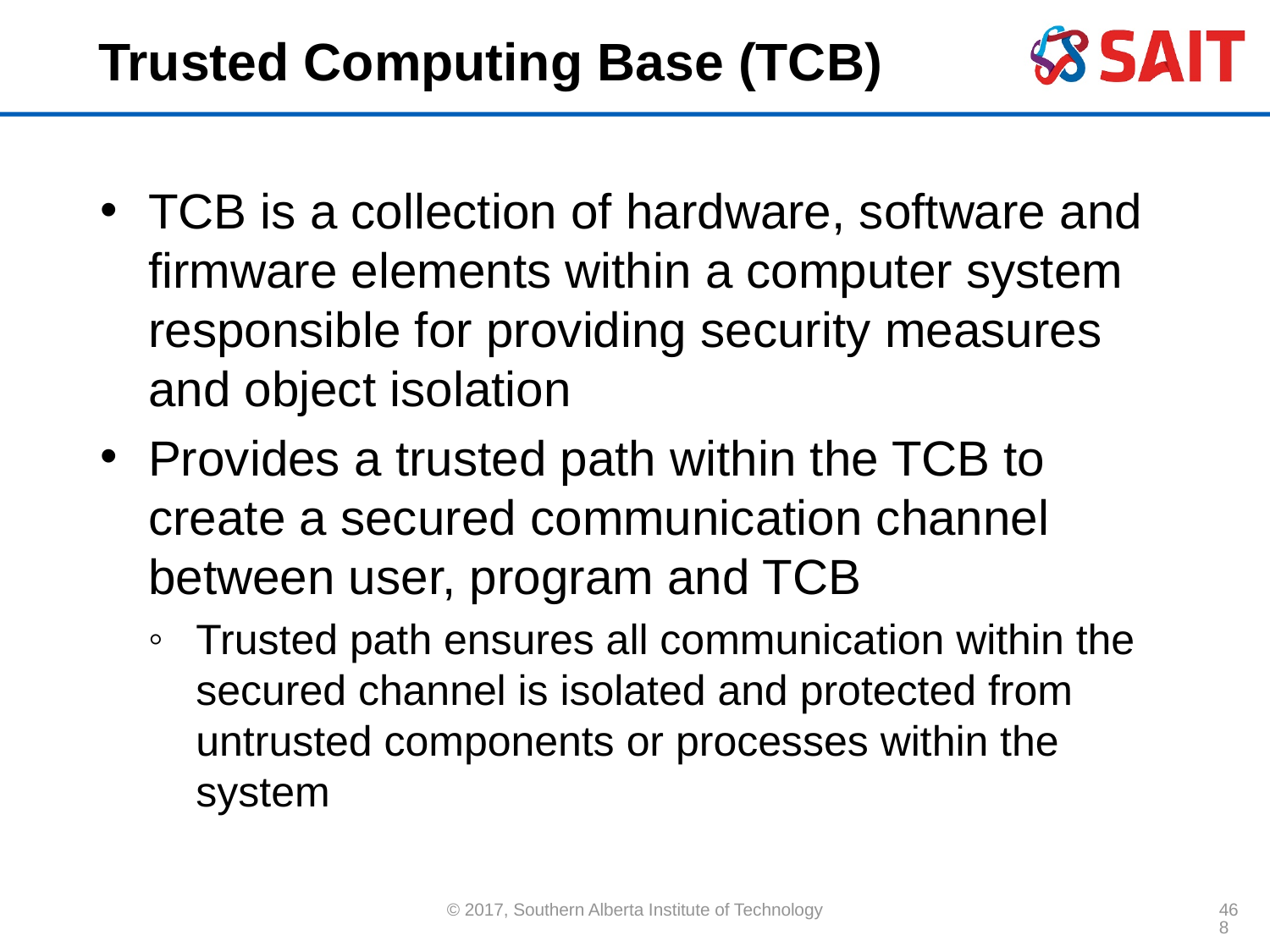

# Trusted Computing Base (TCB)
TCB is a collection of hardware, software and firmware elements within a computer system responsible for providing security measures and object isolation
Provides a trusted path within the TCB to create a secured communication channel between user, program and TCB
Trusted path ensures all communication within the secured channel is isolated and protected from untrusted components or processes within the system